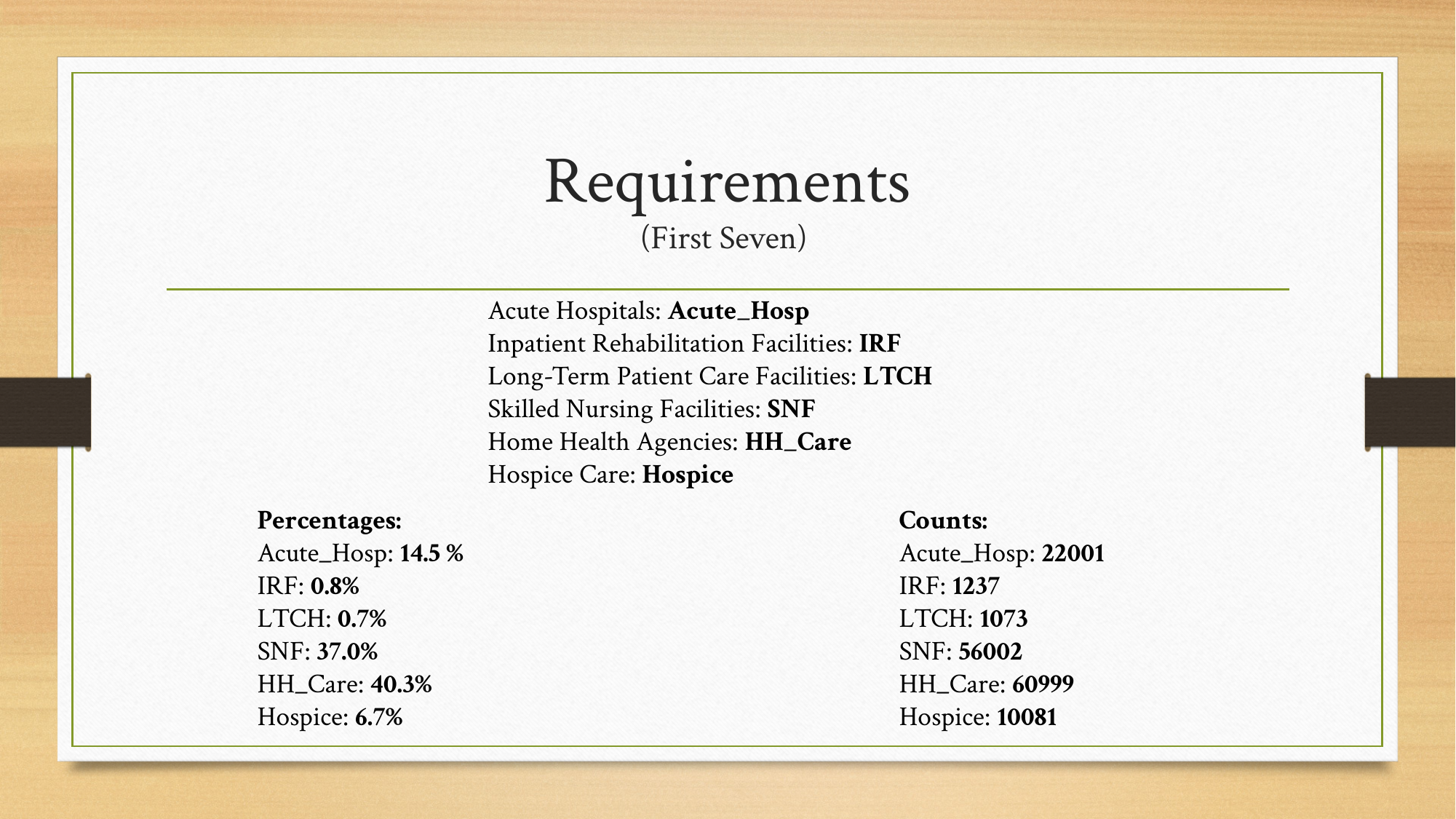

# Requirements (First Seven)
Acute Hospitals: Acute_Hosp
Inpatient Rehabilitation Facilities: IRF
Long-Term Patient Care Facilities: LTCH
Skilled Nursing Facilities: SNF
Home Health Agencies: HH_Care
Hospice Care: Hospice
Counts:
Acute_Hosp: 22001
IRF: 1237
LTCH: 1073
SNF: 56002
HH_Care: 60999
Hospice: 10081

Percentages:
Acute_Hosp: 14.5 %
IRF: 0.8%
LTCH: 0.7%
SNF: 37.0%
HH_Care: 40.3%
Hospice: 6.7%